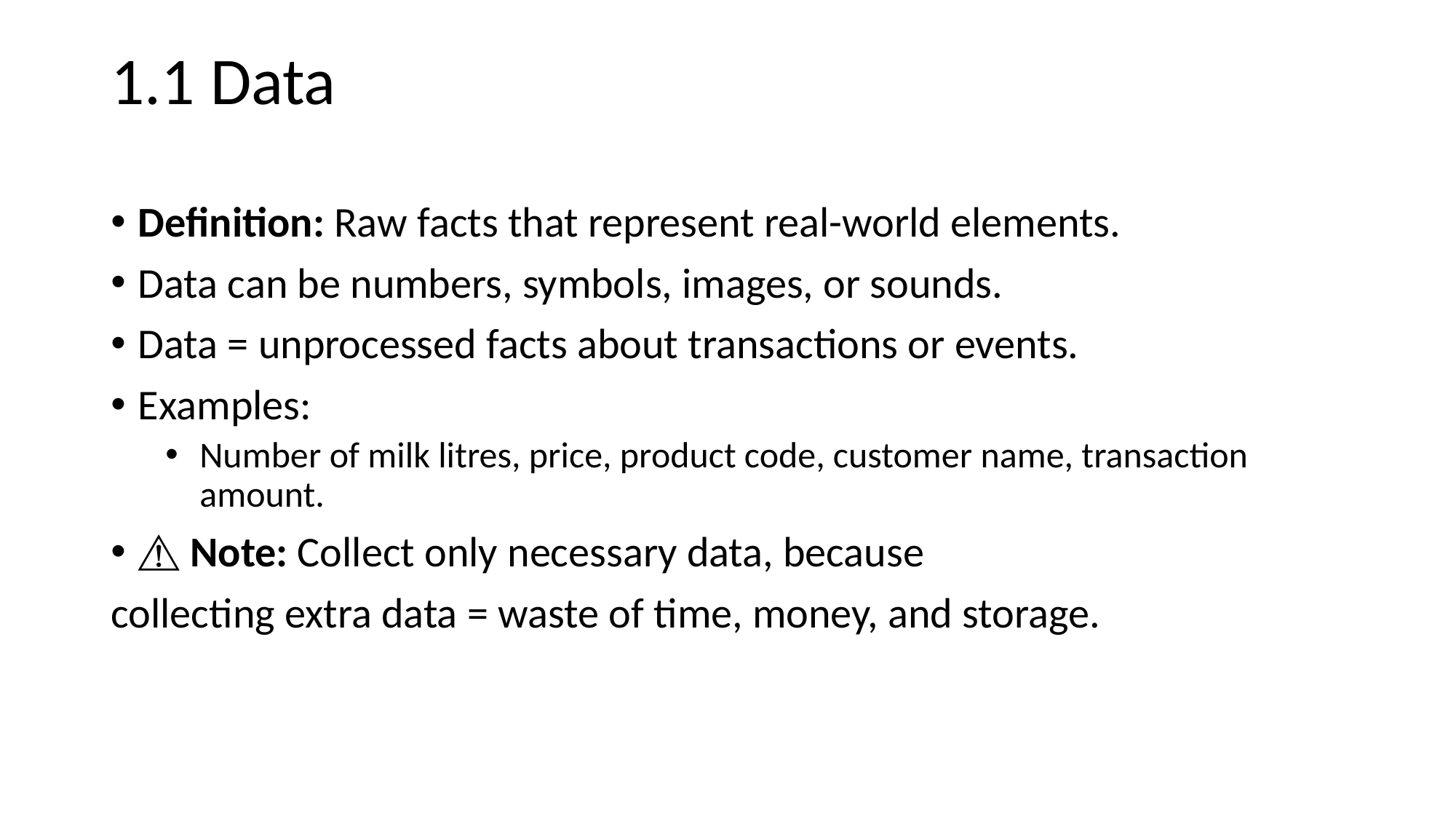

# 1.1 Data

Definition: Raw facts that represent real-world elements.
Data can be numbers, symbols, images, or sounds.
Data = unprocessed facts about transactions or events.
Examples:
Number of milk litres, price, product code, customer name, transaction amount.
⚠️ Note: Collect only necessary data, because
collecting extra data = waste of time, money, and storage.